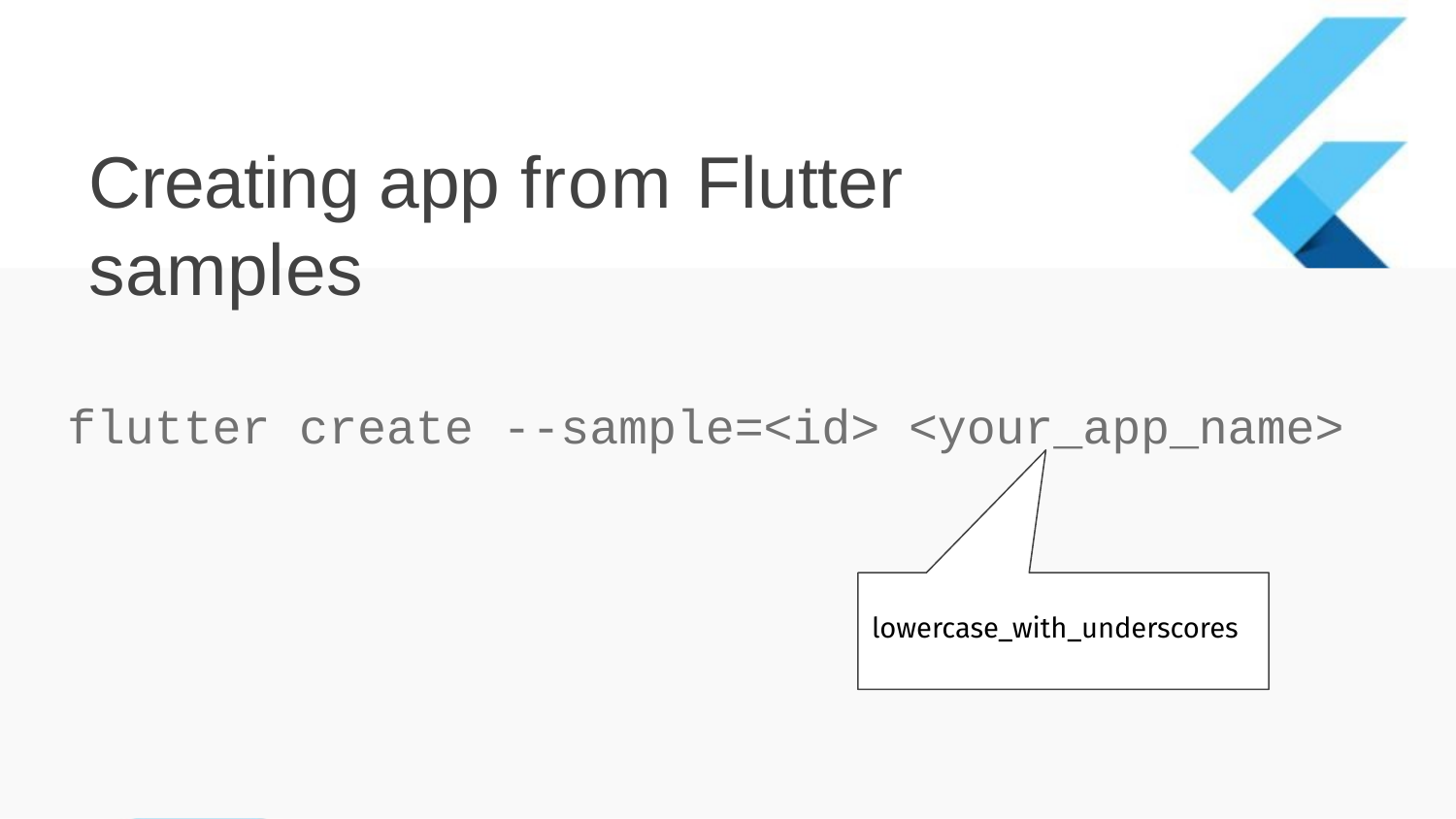

# Creating app from Flutter samples

flutter create --sample=<id> <your_app_name>

lowercase_with_underscores